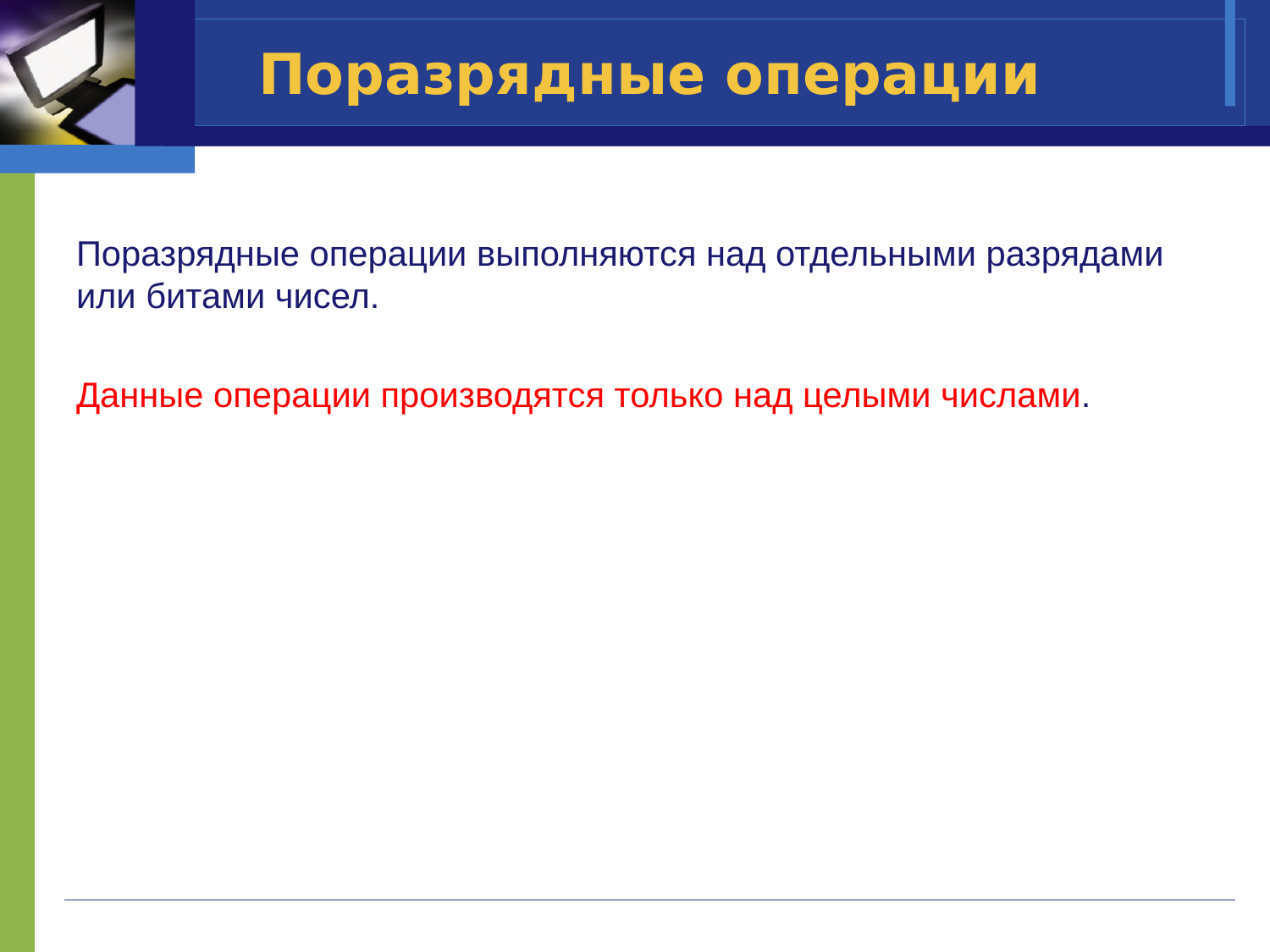

# Поразрядные операции

Поразрядные операции выполняются над отдельными разрядами или битами чисел.

Данные операции производятся только над целыми числами.